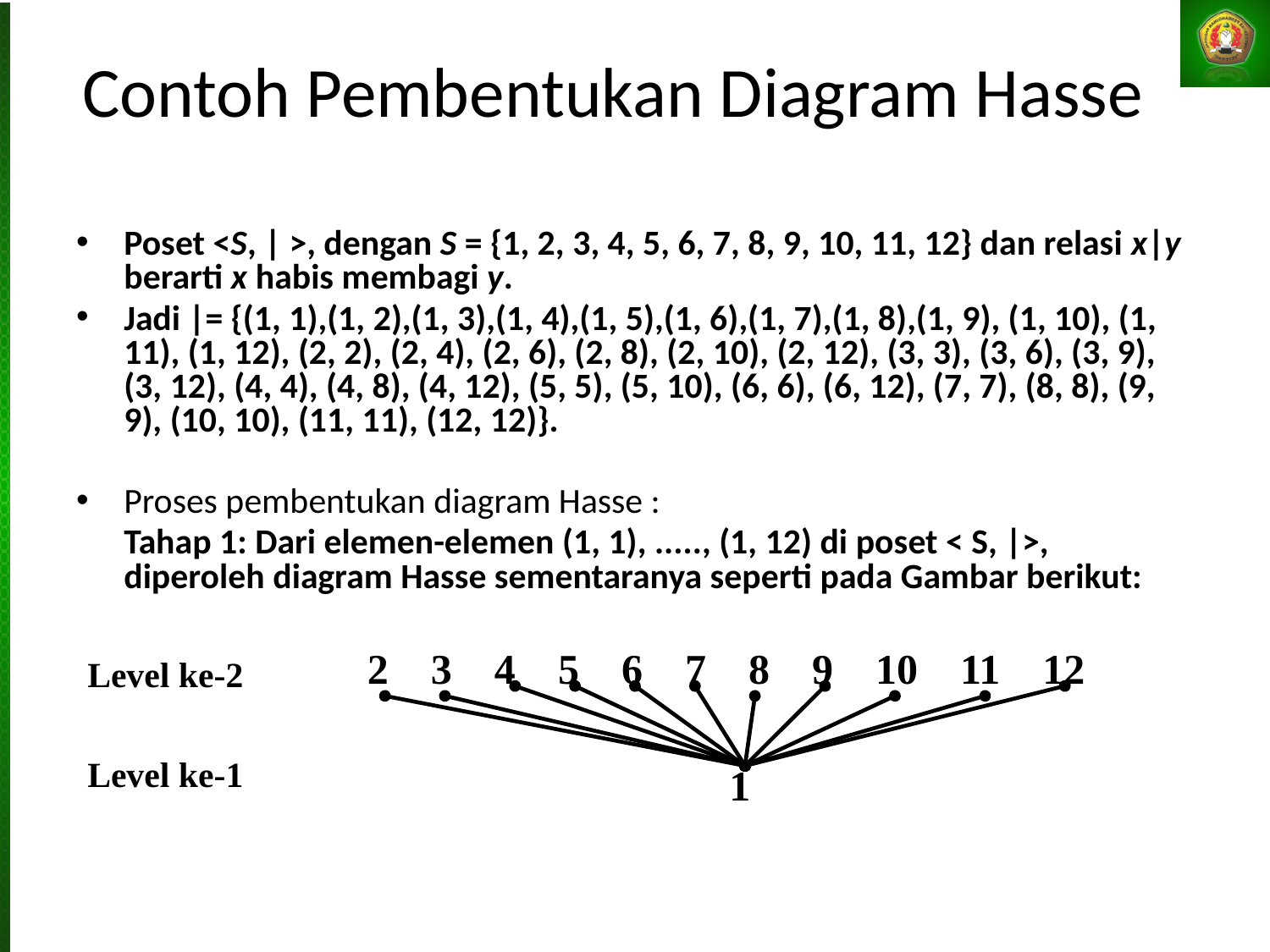

# Contoh Pembentukan Diagram Hasse
Poset <S, | >, dengan S = {1, 2, 3, 4, 5, 6, 7, 8, 9, 10, 11, 12} dan relasi x|y berarti x habis membagi y.
Jadi |= {(1, 1),(1, 2),(1, 3),(1, 4),(1, 5),(1, 6),(1, 7),(1, 8),(1, 9), (1, 10), (1, 11), (1, 12), (2, 2), (2, 4), (2, 6), (2, 8), (2, 10), (2, 12), (3, 3), (3, 6), (3, 9), (3, 12), (4, 4), (4, 8), (4, 12), (5, 5), (5, 10), (6, 6), (6, 12), (7, 7), (8, 8), (9, 9), (10, 10), (11, 11), (12, 12)}.

Proses pembentukan diagram Hasse :
	Tahap 1: Dari elemen-elemen (1, 1), ....., (1, 12) di poset < S, |>, diperoleh diagram Hasse sementaranya seperti pada Gambar berikut:

2    3    4    5    6    7    8    9    10    11    12
Level ke-2

Level ke-1
1